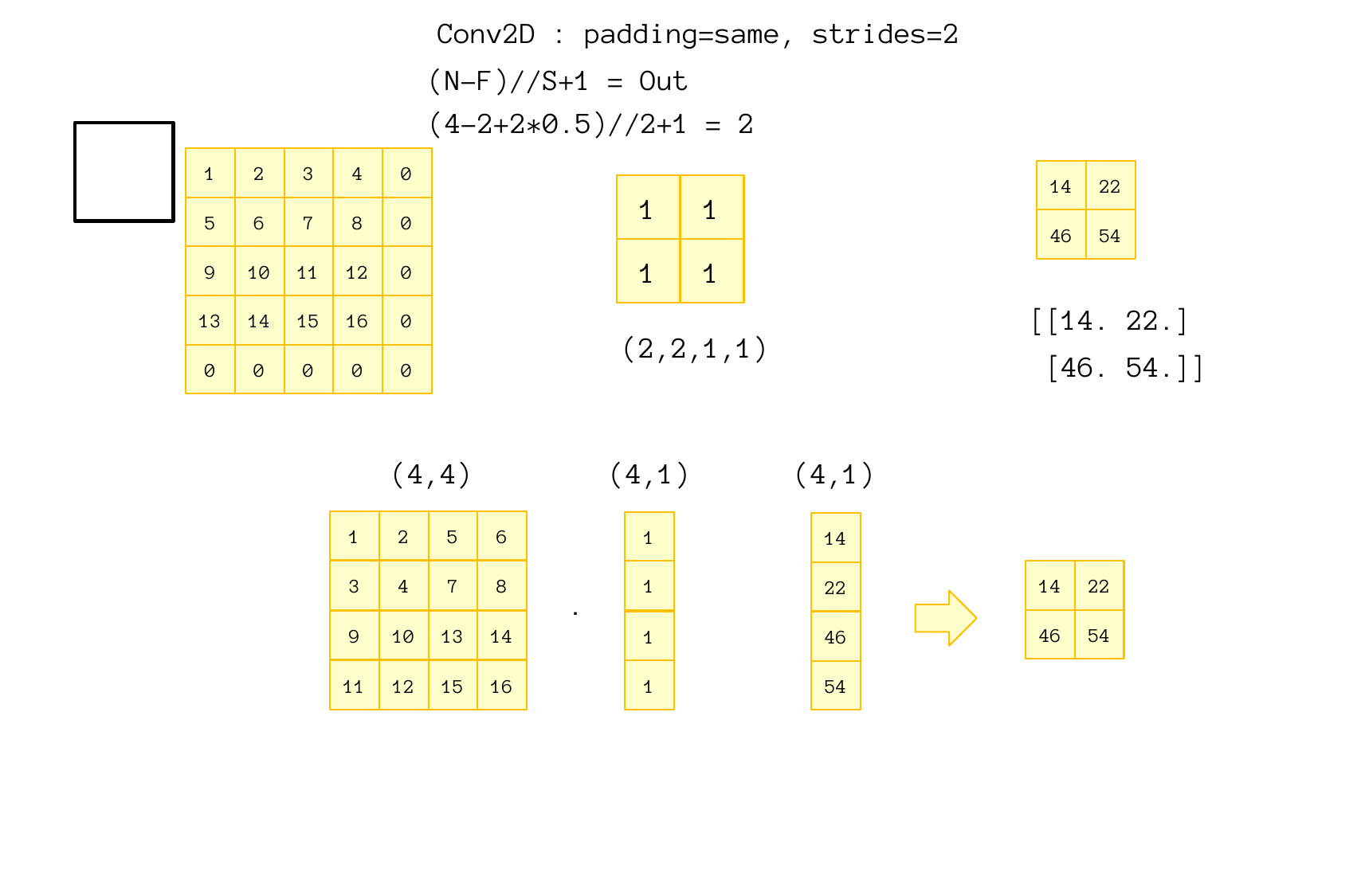

Conv2D : padding=same, strides=2
(N-F)//S+1 = Out
(4-2+2*0.5)//2+1 = 2

1
2
3
4
0
14
22
1
1
5
6
7
8
0
46
54
1
1
9
10
11
12
0
[[14. 22.]
 [46. 54.]]
13
14
15
16
0
(2,2,1,1)
0
0
0
0
0
(4,4)
(4,1)
(4,1)
1
2
5
6
1
14
3
4
7
8
1
14
22
22
.

46
54
9
10
13
14
1
46
11
12
15
16
1
54